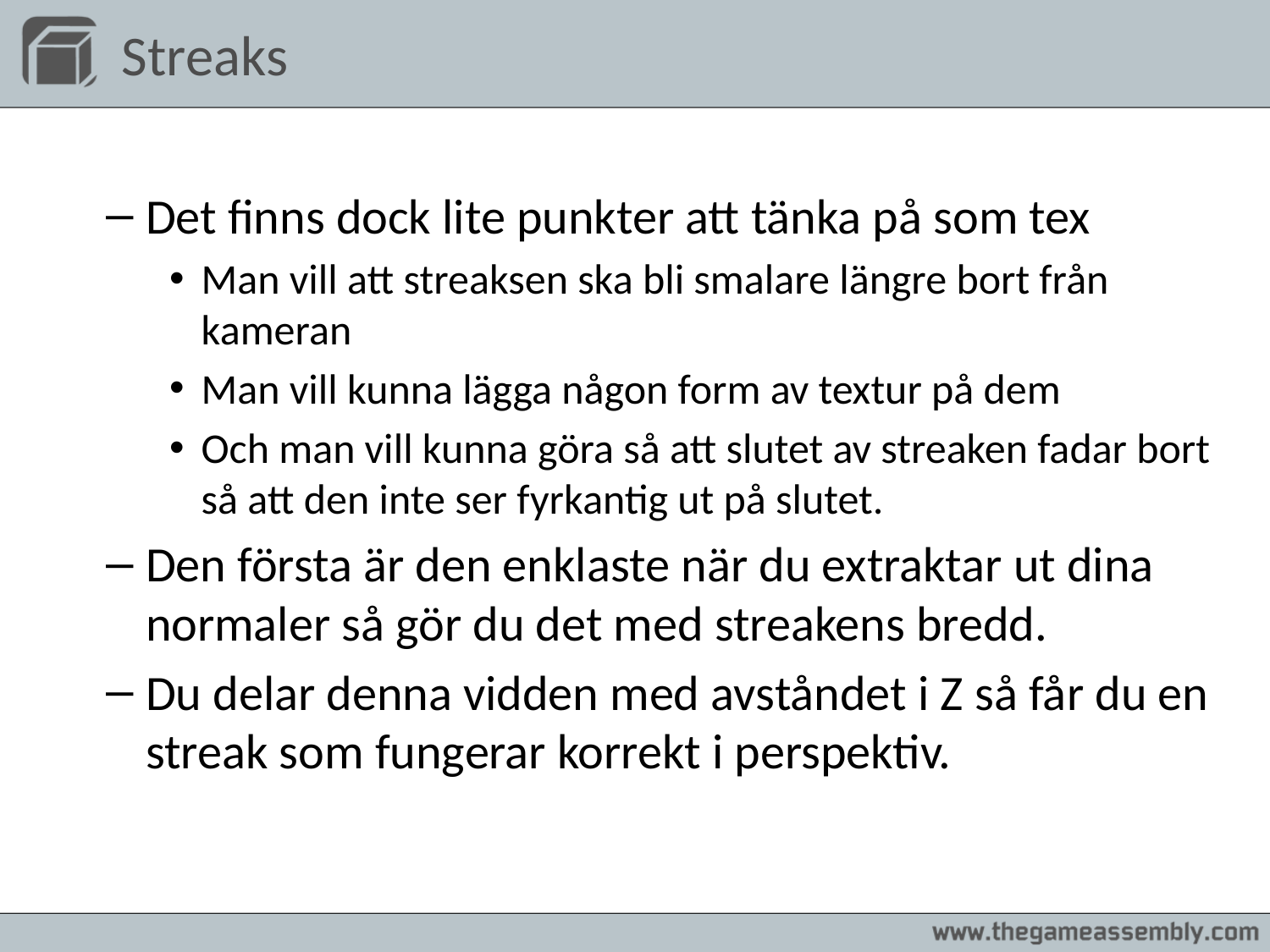

# Streaks

Det finns dock lite punkter att tänka på som tex
Man vill att streaksen ska bli smalare längre bort från kameran
Man vill kunna lägga någon form av textur på dem
Och man vill kunna göra så att slutet av streaken fadar bort så att den inte ser fyrkantig ut på slutet.
Den första är den enklaste när du extraktar ut dina normaler så gör du det med streakens bredd.
Du delar denna vidden med avståndet i Z så får du en streak som fungerar korrekt i perspektiv.